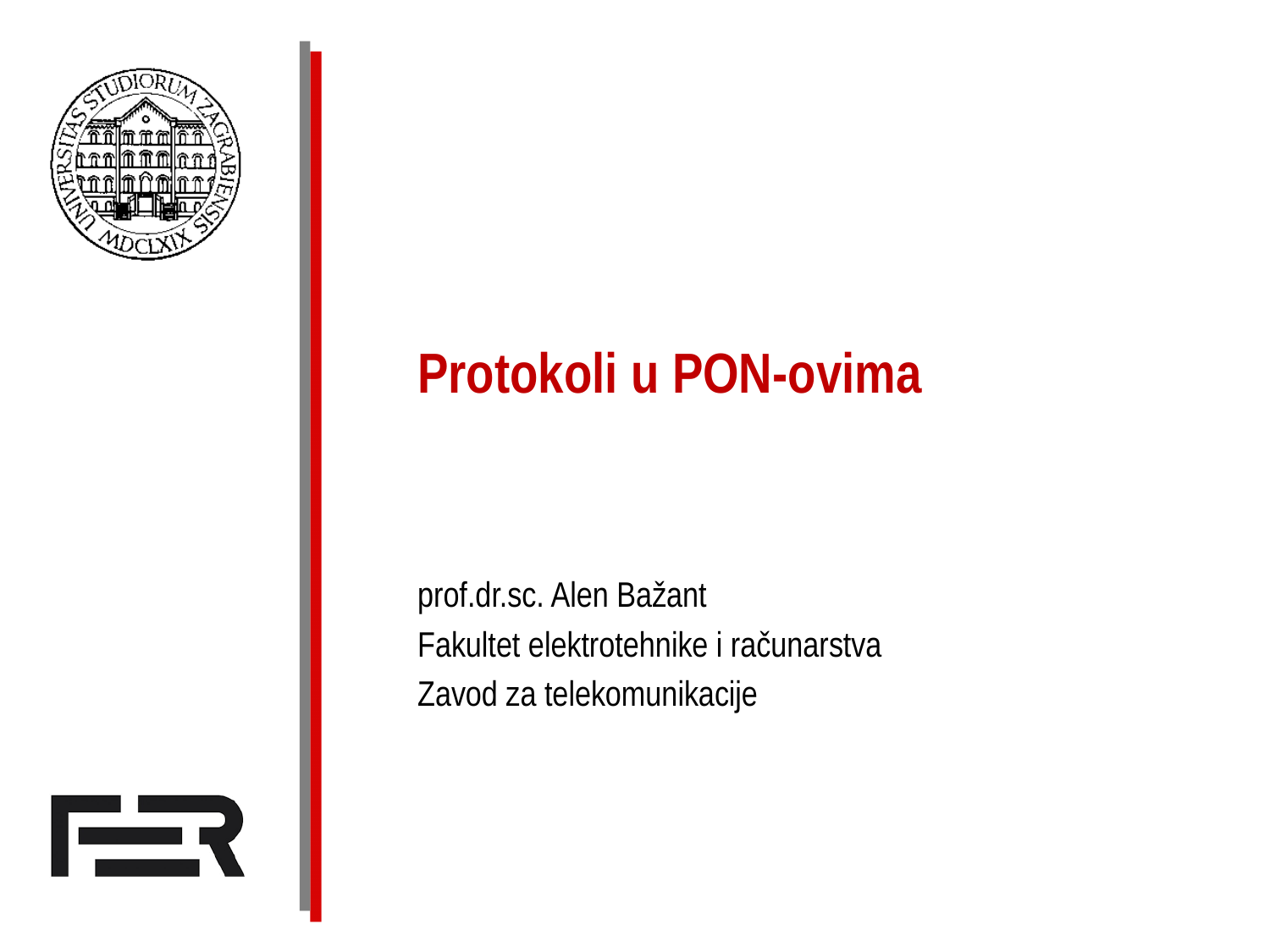

# Protokoli u PON-ovima
prof.dr.sc. Alen Bažant
Fakultet elektrotehnike i računarstva
Zavod za telekomunikacije